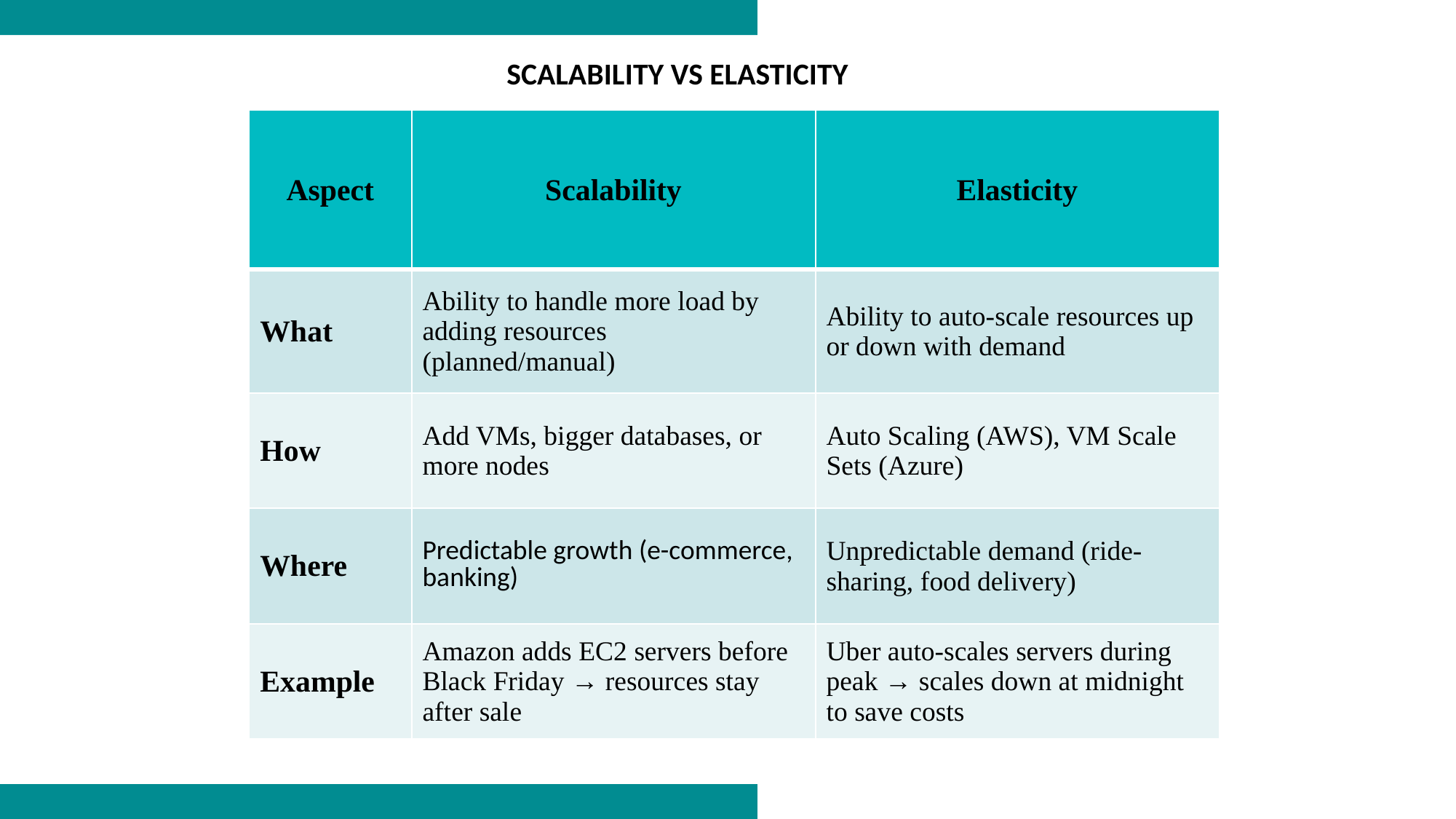

SCALABILITY VS ELASTICITY
| Aspect | Scalability | Elasticity |
| --- | --- | --- |
| What | Ability to handle more load by adding resources (planned/manual) | Ability to auto-scale resources up or down with demand |
| How | Add VMs, bigger databases, or more nodes | Auto Scaling (AWS), VM Scale Sets (Azure) |
| Where | Predictable growth (e-commerce, banking) | Unpredictable demand (ride-sharing, food delivery) |
| Example | Amazon adds EC2 servers before Black Friday → resources stay after sale | Uber auto-scales servers during peak → scales down at midnight to save costs |